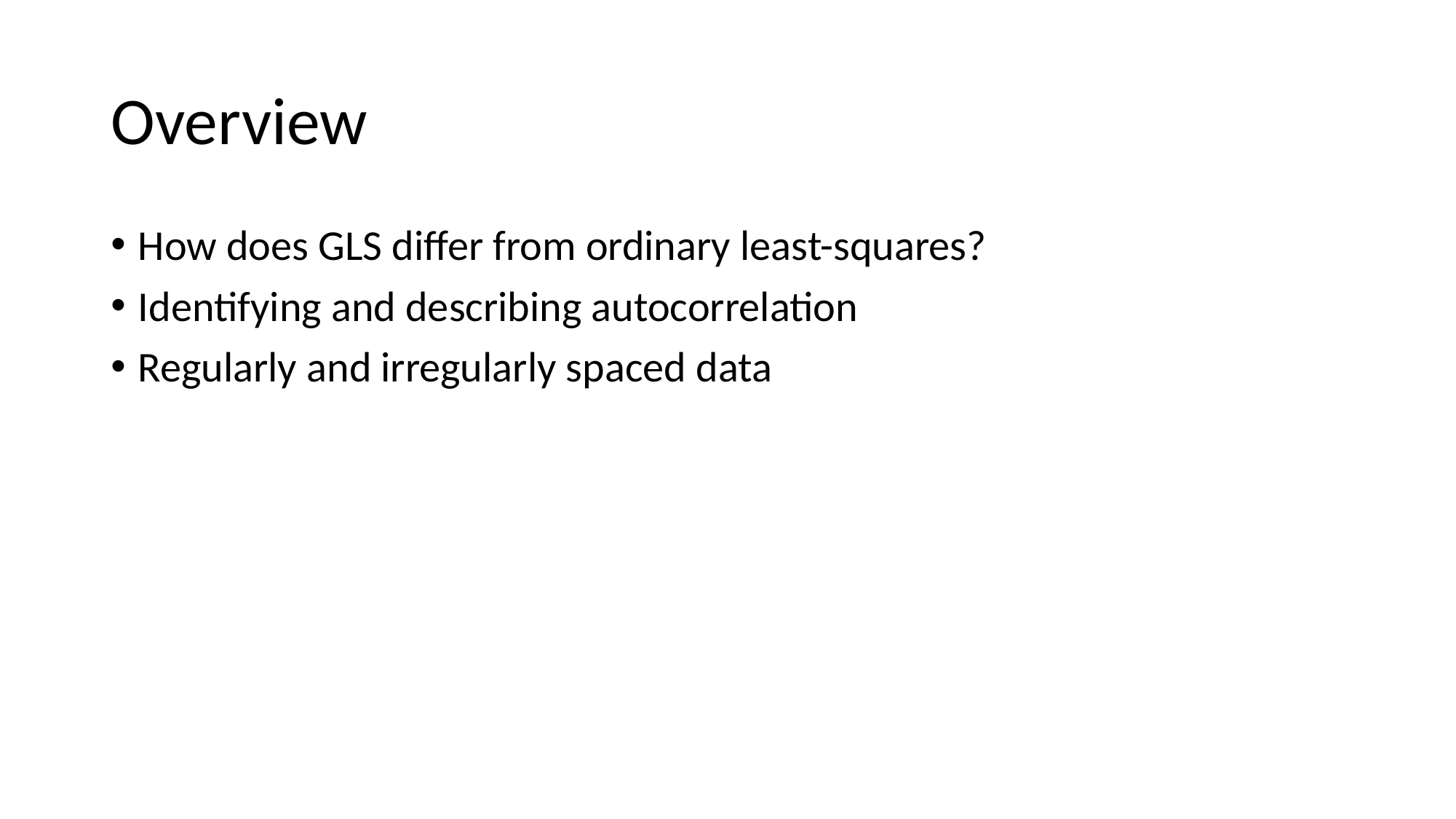

# Overview
How does GLS differ from ordinary least-squares?
Identifying and describing autocorrelation
Regularly and irregularly spaced data